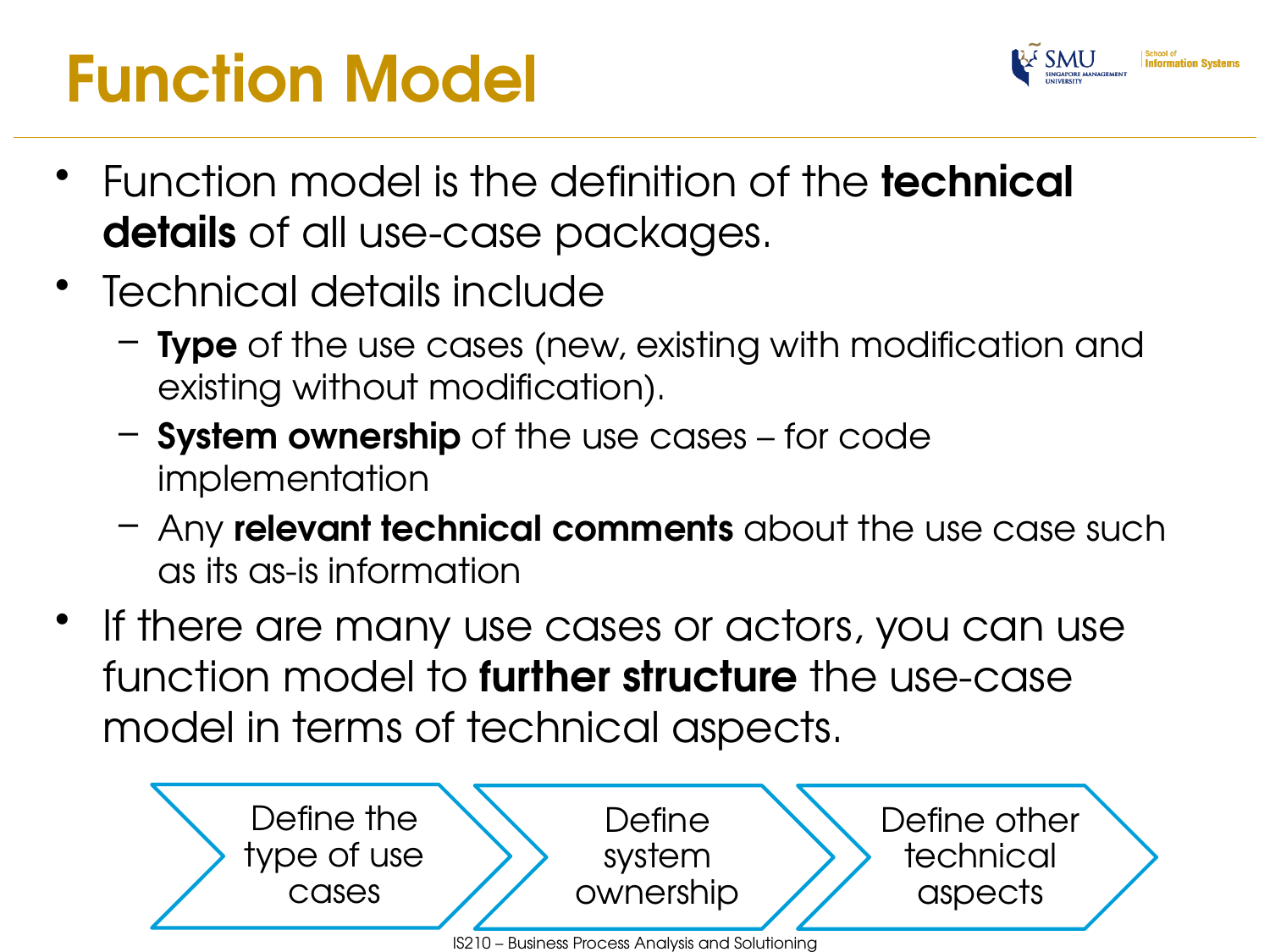

# Function Model
Function model is the definition of the technical details of all use-case packages.
Technical details include
Type of the use cases (new, existing with modification and existing without modification).
System ownership of the use cases – for code implementation
Any relevant technical comments about the use case such as its as-is information
If there are many use cases or actors, you can use function model to further structure the use-case model in terms of technical aspects.
Define the type of use cases
Define system ownership
Define other technical aspects